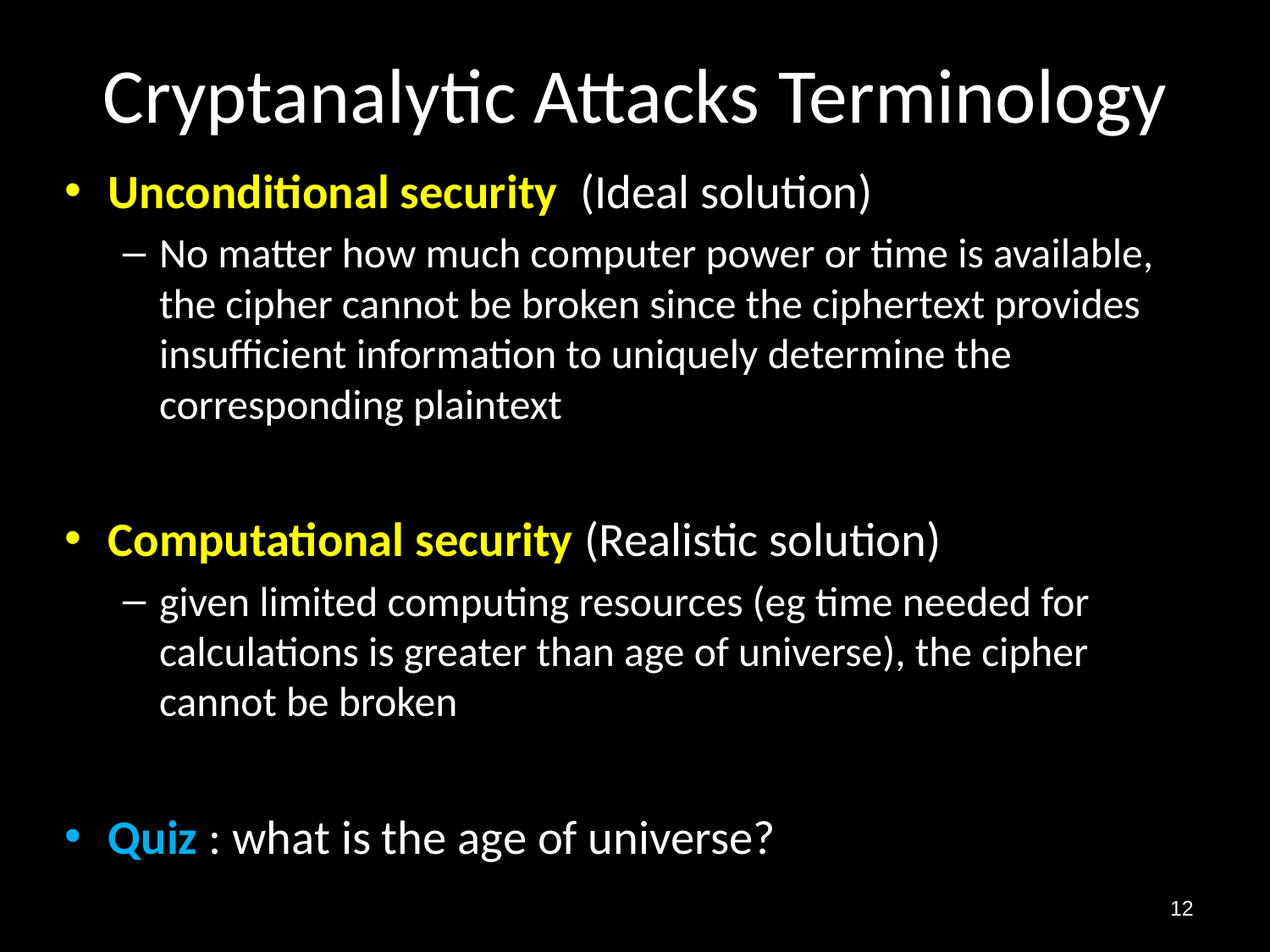

# Cryptanalytic Attacks Terminology
Unconditional security  (Ideal solution)
No matter how much computer power or time is available, the cipher cannot be broken since the ciphertext provides insufficient information to uniquely determine the corresponding plaintext

Computational security (Realistic solution)
given limited computing resources (eg time needed for calculations is greater than age of universe), the cipher cannot be broken

Quiz : what is the age of universe?
12